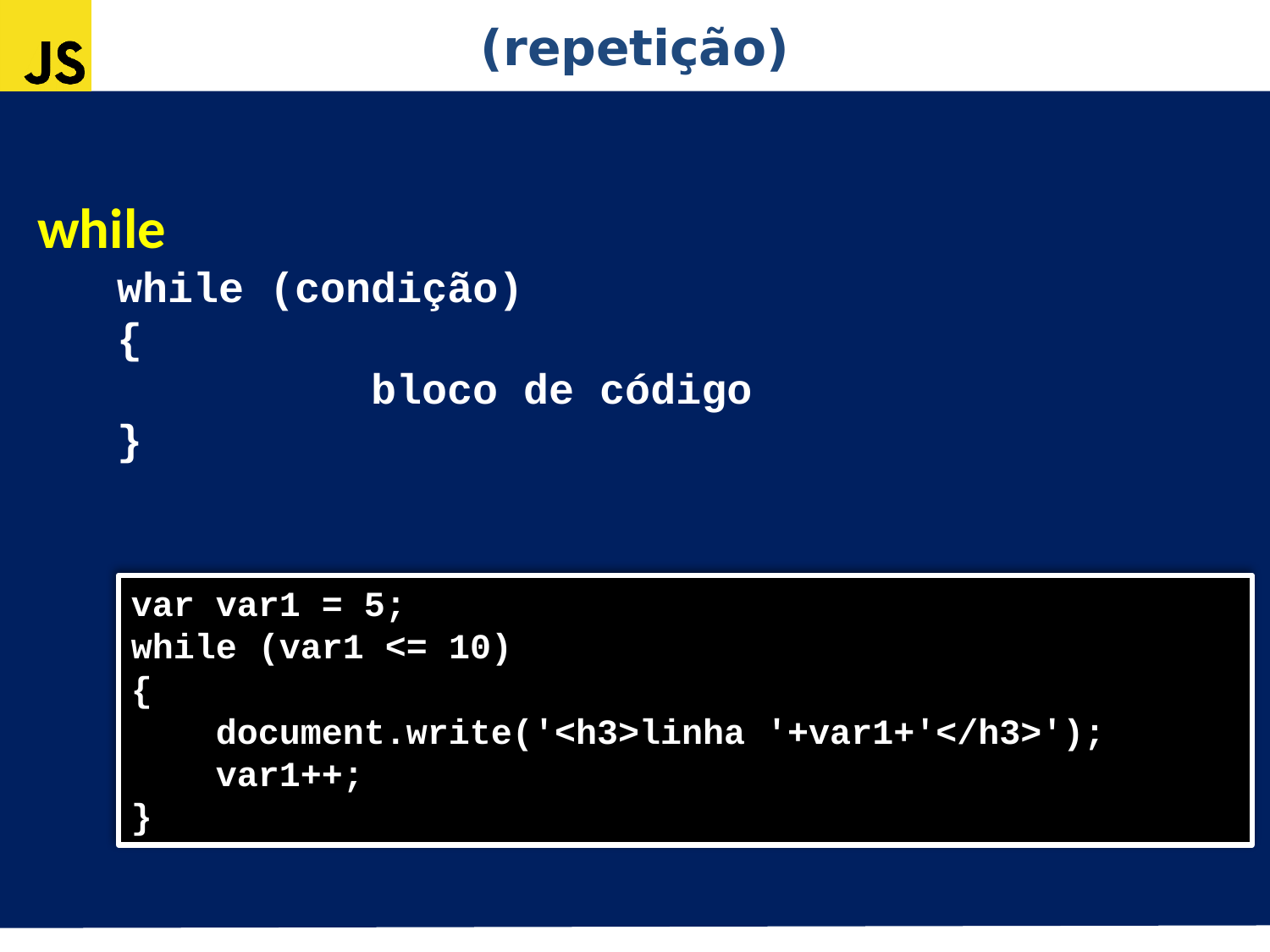

(repetição)
while
while (condição)
{
		bloco de código
}

var var1 = 5;
while (var1 <= 10)
{
    document.write('<h3>linha '+var1+'</h3>');
    var1++;
}